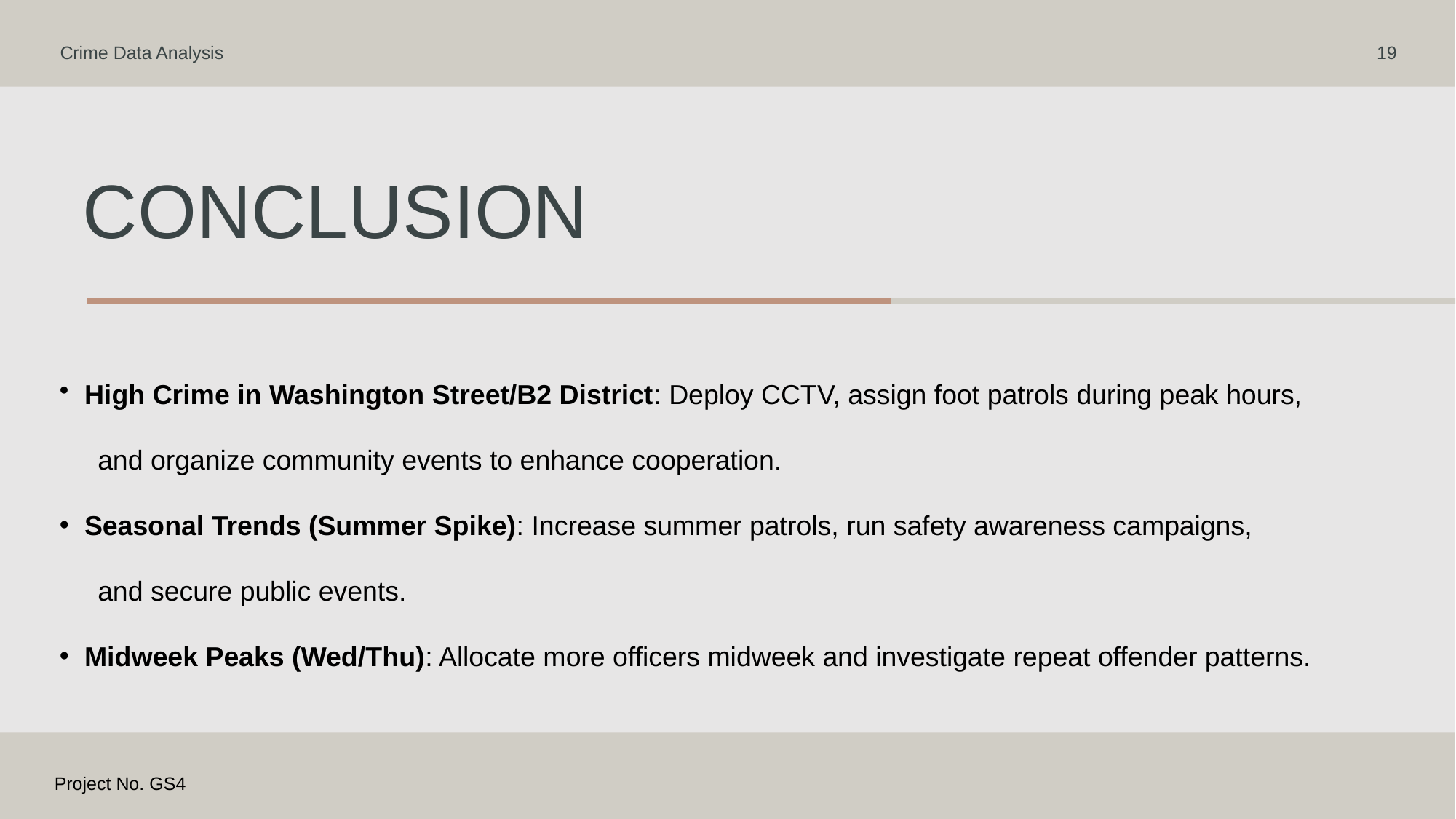

Crime Data Analysis
19
# Conclusion
  High Crime in Washington Street/B2 District: Deploy CCTV, assign foot patrols during peak hours,
     and organize community events to enhance cooperation.
  Seasonal Trends (Summer Spike): Increase summer patrols, run safety awareness campaigns,
     and secure public events.
  Midweek Peaks (Wed/Thu): Allocate more officers midweek and investigate repeat offender patterns.
Project No. GS4